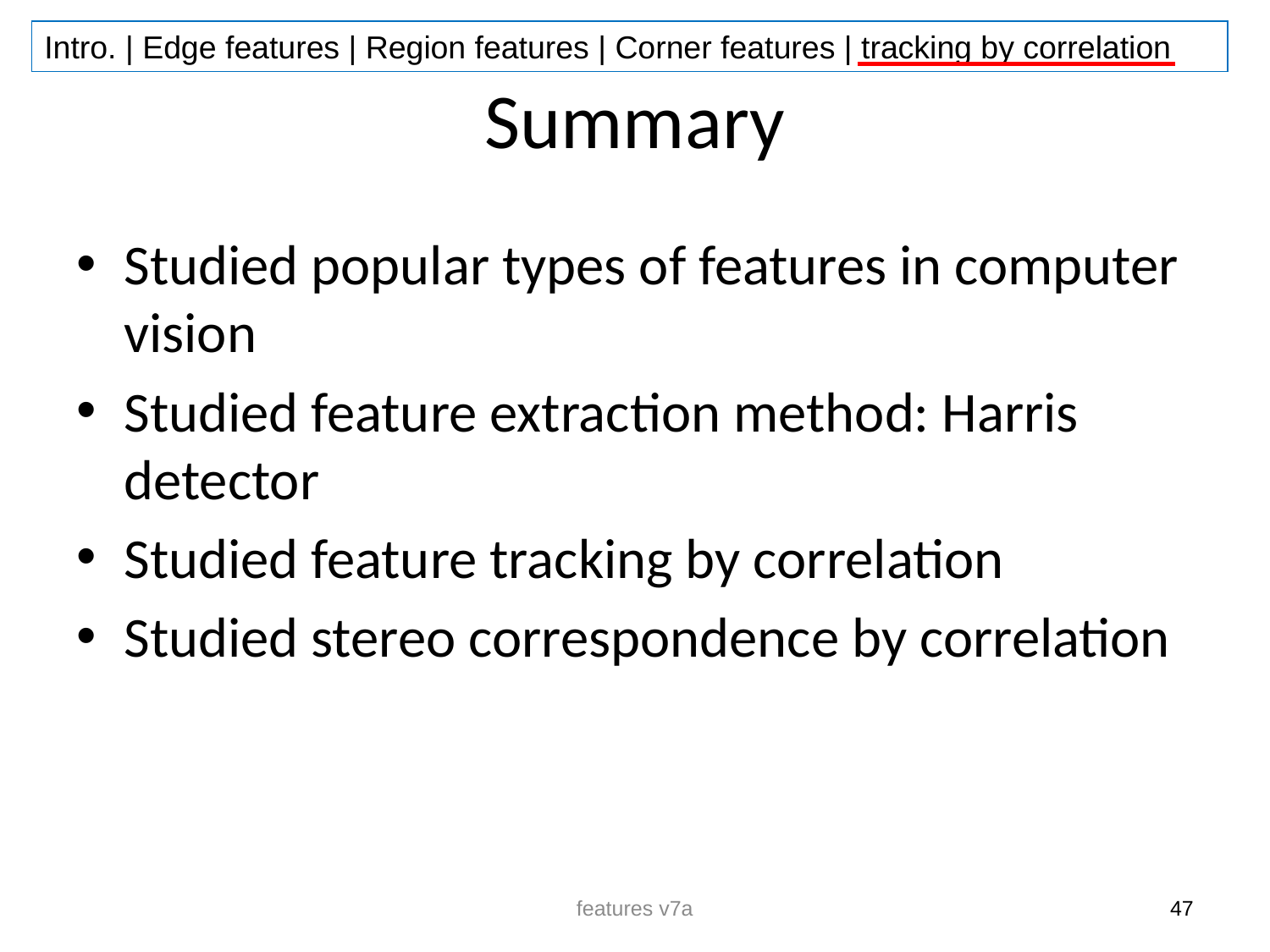

# Summary
Studied popular types of features in computer vision
Studied feature extraction method: Harris detector
Studied feature tracking by correlation
Studied stereo correspondence by correlation

features v7a
47